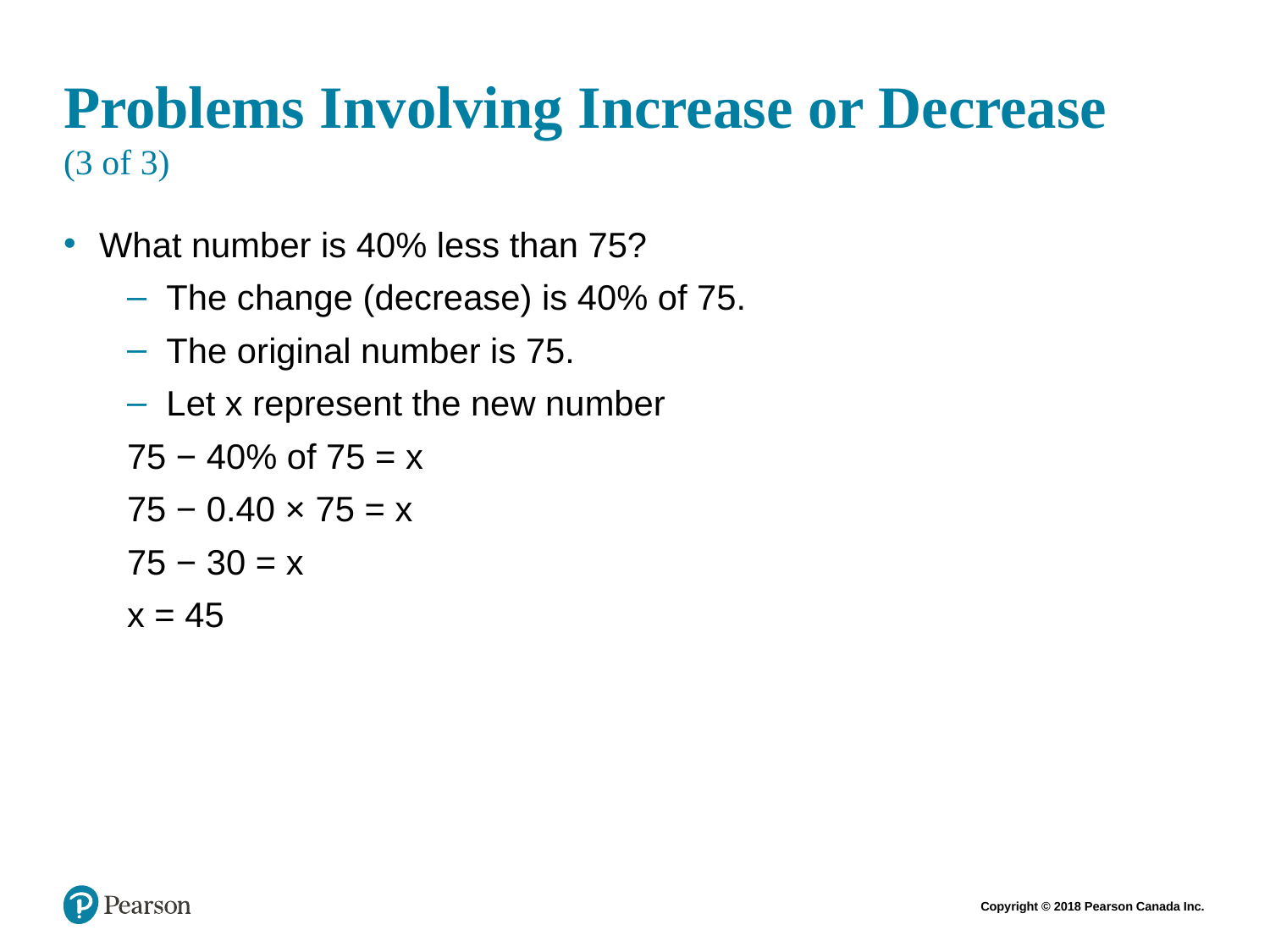

# Problems Involving Increase or Decrease (3 of 3)
What number is 40% less than 75?
The change (decrease) is 40% of 75.
The original number is 75.
Let x represent the new number
75 − 40% of 75 = x
75 − 0.40 × 75 = x
75 − 30 = x
x = 45